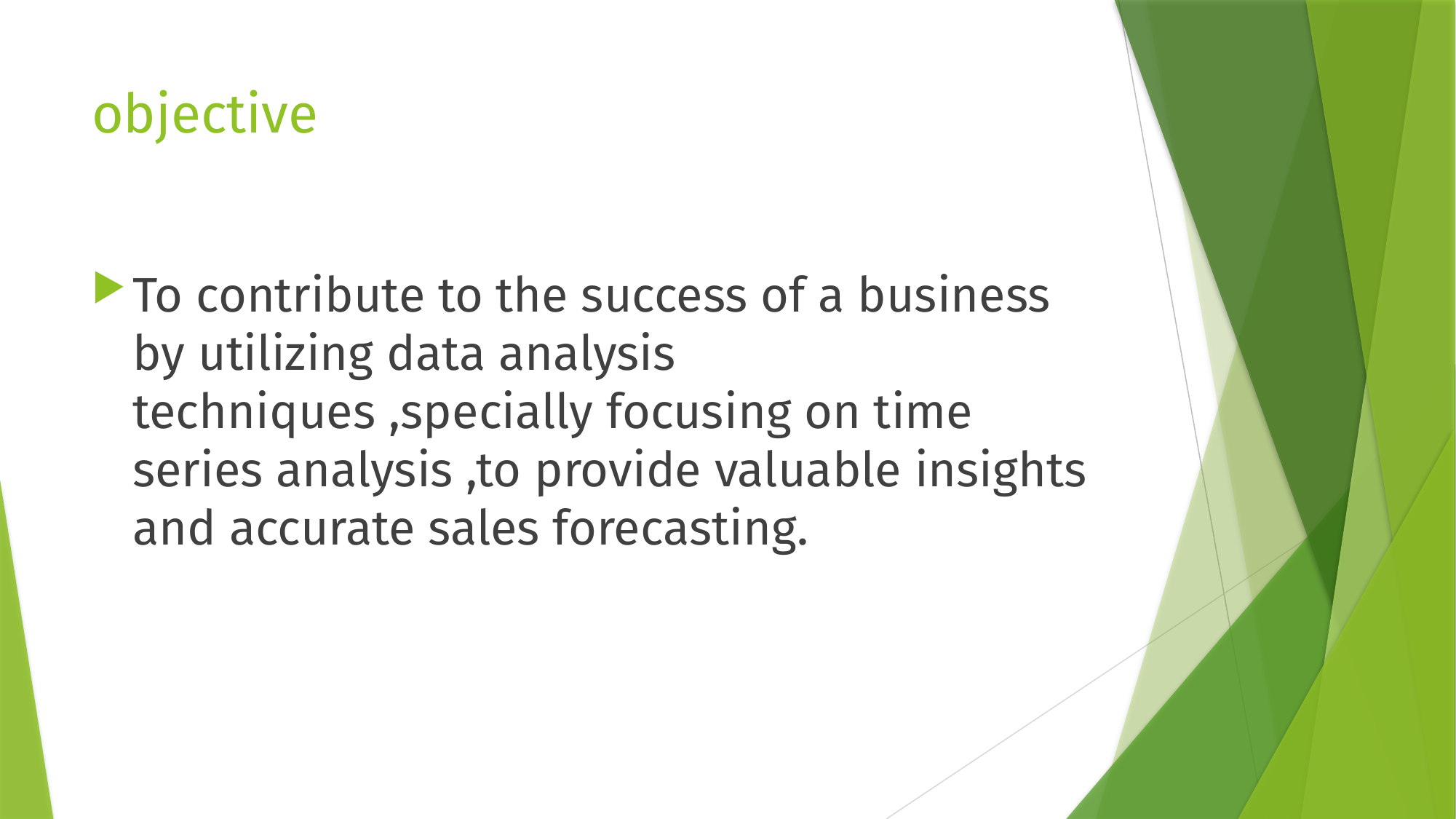

# objective
To contribute to the success of a business by utilizing data analysis techniques ,specially focusing on time series analysis ,to provide valuable insights and accurate sales forecasting.